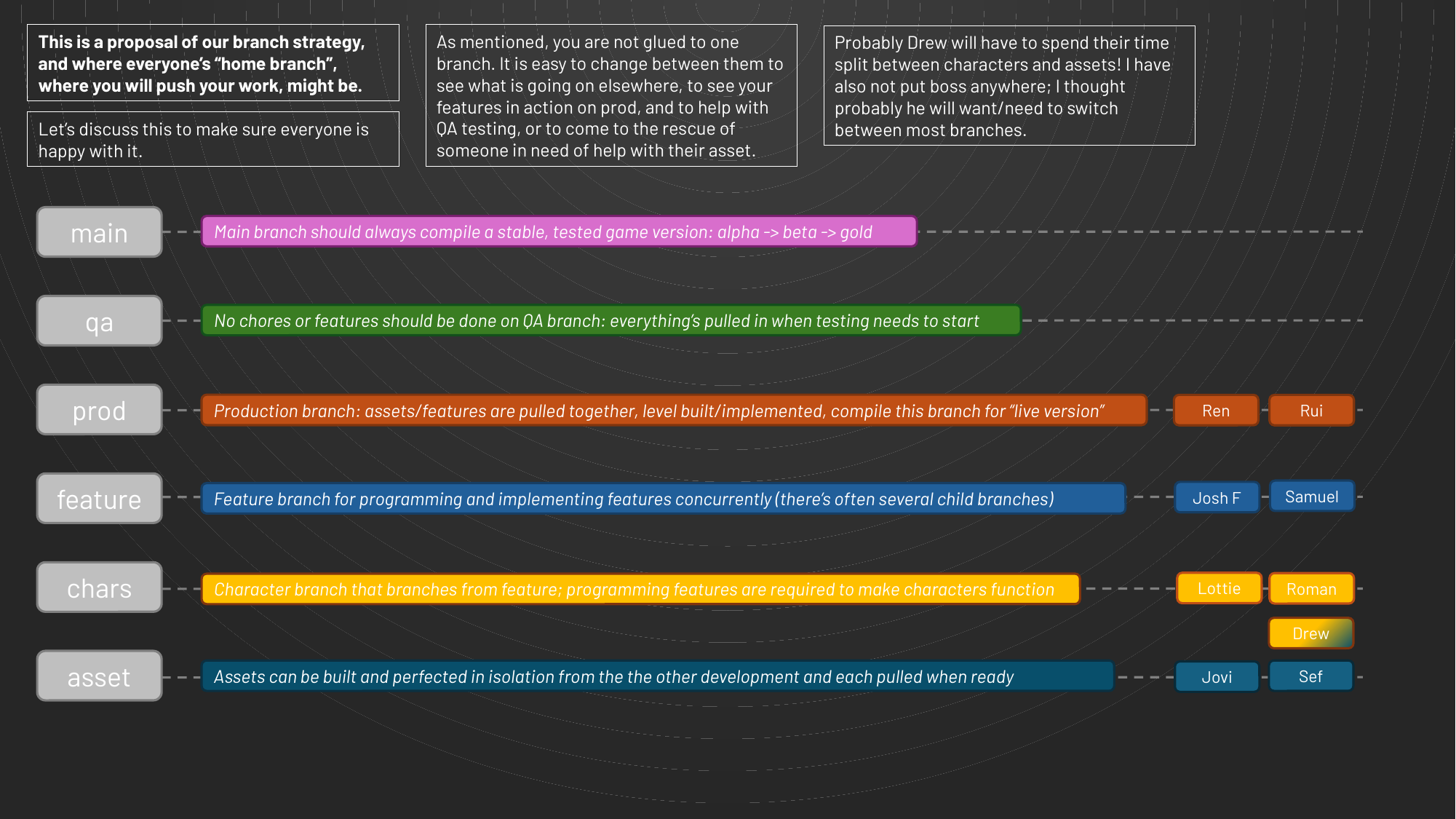

This is a proposal of our branch strategy, and where everyone’s “home branch”, where you will push your work, might be.
As mentioned, you are not glued to one branch. It is easy to change between them to see what is going on elsewhere, to see your features in action on prod, and to help with QA testing, or to come to the rescue of someone in need of help with their asset.
Probably Drew will have to spend their time split between characters and assets! I have also not put boss anywhere; I thought probably he will want/need to switch between most branches.
Let’s discuss this to make sure everyone is happy with it.
main
Main branch should always compile a stable, tested game version: alpha -> beta -> gold
qa
No chores or features should be done on QA branch: everything’s pulled in when testing needs to start
prod
Production branch: assets/features are pulled together, level built/implemented, compile this branch for “live version”
Ren
Rui
feature
Samuel
Josh F
Feature branch for programming and implementing features concurrently (there’s often several child branches)
chars
Lottie
Roman
Character branch that branches from feature; programming features are required to make characters function
Drew
asset
Assets can be built and perfected in isolation from the the other development and each pulled when ready
Sef
Jovi